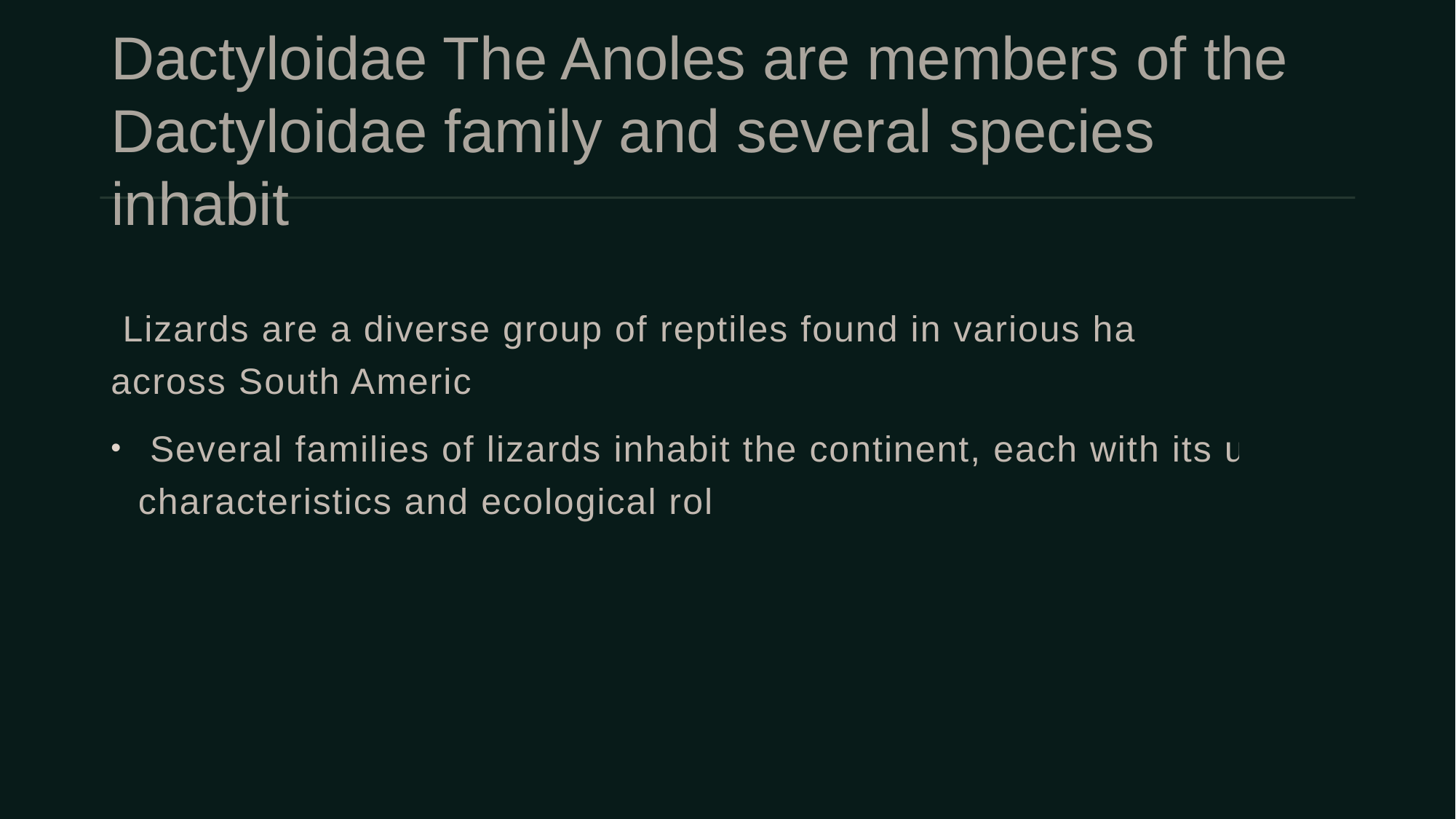

# Dactyloidae The Anoles are members of the Dactyloidae family and several species inhabit
 Lizards are a diverse group of reptiles found in various habitats across South America.
 Several families of lizards inhabit the continent, each with its unique characteristics and ecological roles.